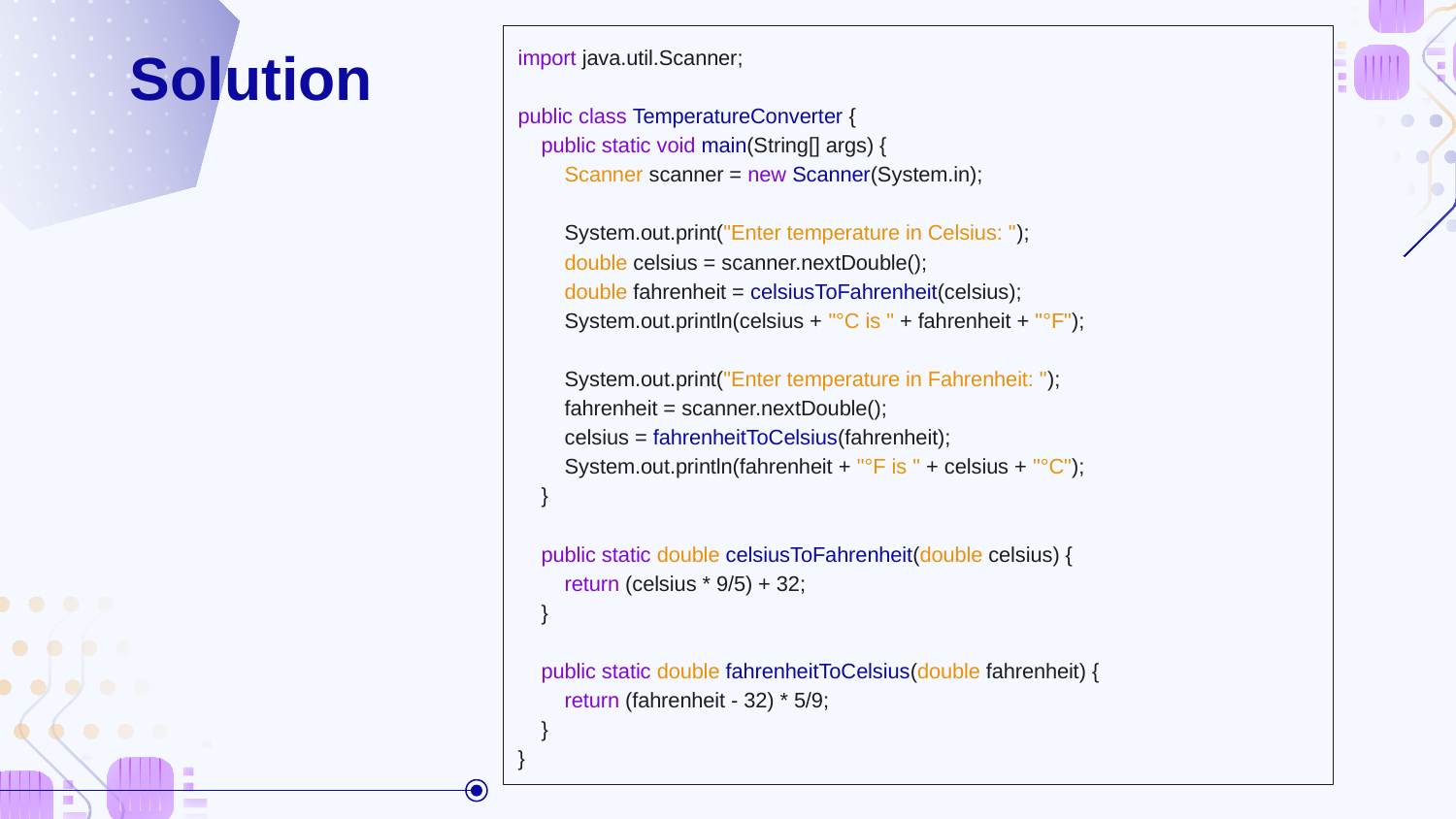

# Solution
import java.util.Scanner;

public class TemperatureConverter {
    public static void main(String[] args) {
        Scanner scanner = new Scanner(System.in);

        System.out.print("Enter temperature in Celsius: ");
        double celsius = scanner.nextDouble();
        double fahrenheit = celsiusToFahrenheit(celsius);
        System.out.println(celsius + "°C is " + fahrenheit + "°F");

        System.out.print("Enter temperature in Fahrenheit: ");
        fahrenheit = scanner.nextDouble();
        celsius = fahrenheitToCelsius(fahrenheit);
        System.out.println(fahrenheit + "°F is " + celsius + "°C");
    }

    public static double celsiusToFahrenheit(double celsius) {
        return (celsius * 9/5) + 32;
    }

    public static double fahrenheitToCelsius(double fahrenheit) {
        return (fahrenheit - 32) * 5/9;
    }
}